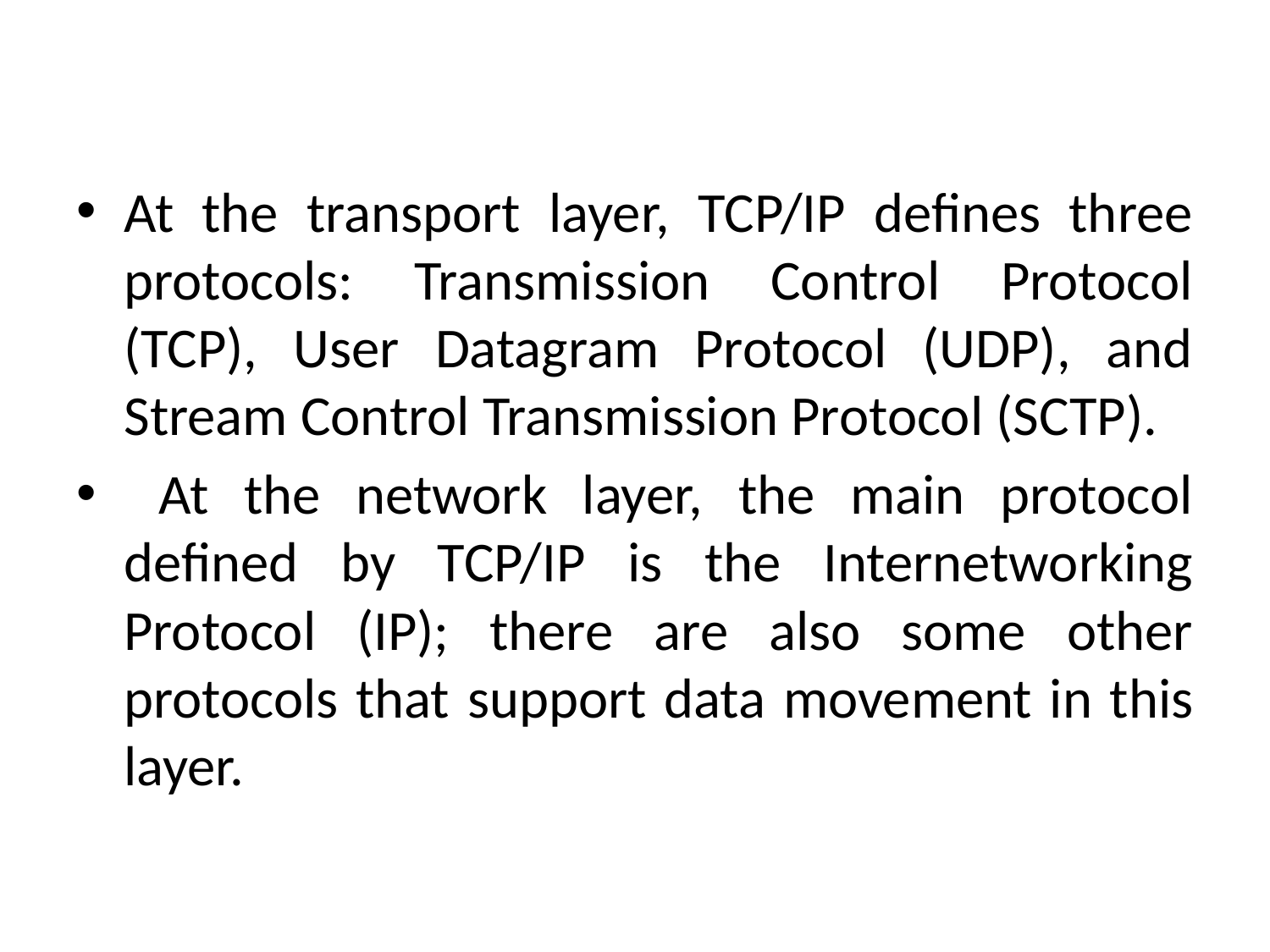

#
At the transport layer, TCP/IP defines three protocols: Transmission Control Protocol (TCP), User Datagram Protocol (UDP), and Stream Control Transmission Protocol (SCTP).
 At the network layer, the main protocol defined by TCP/IP is the Internetworking Protocol (IP); there are also some other protocols that support data movement in this layer.